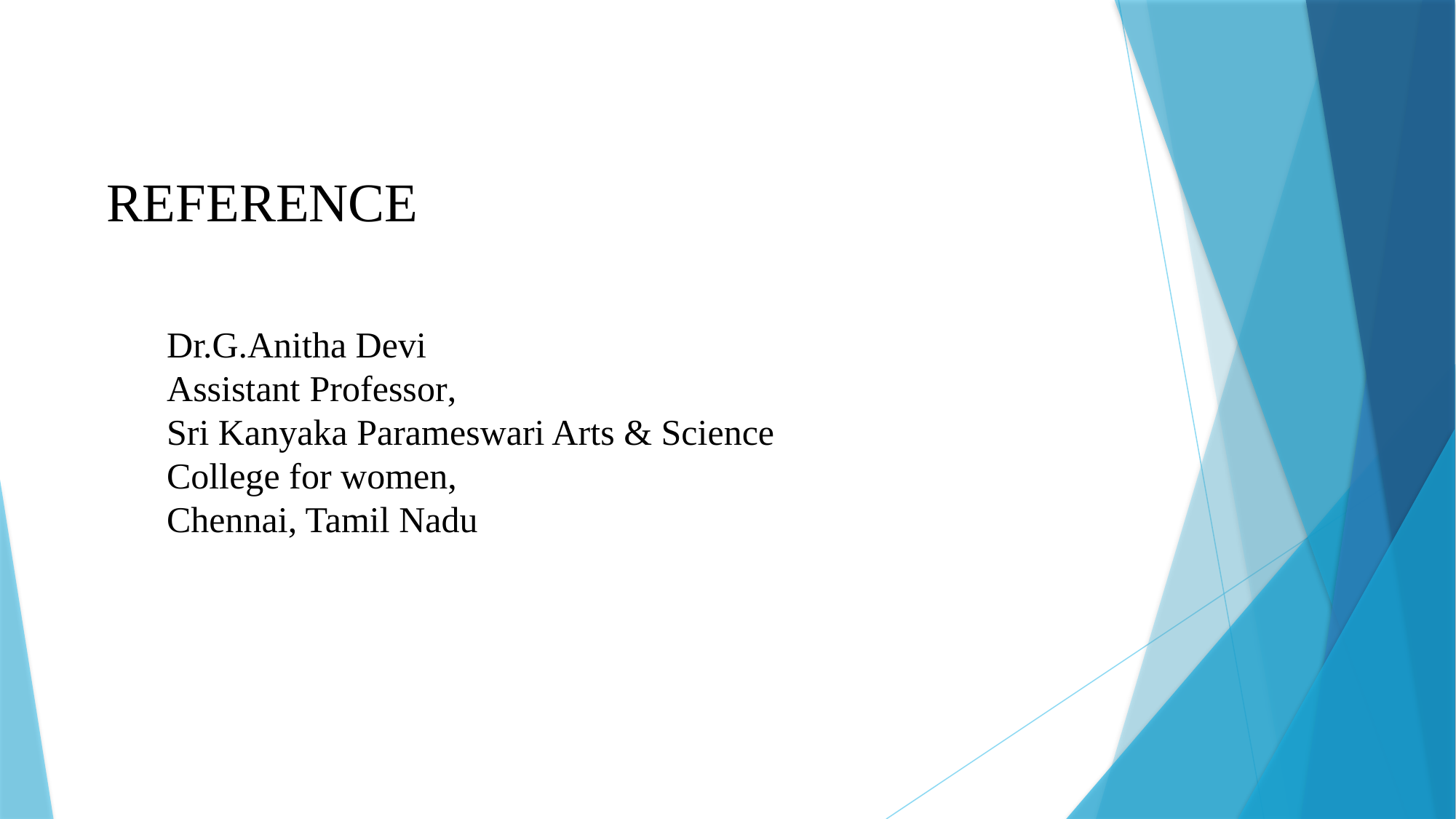

REFERENCE
Dr.G.Anitha Devi
Assistant Professor,
Sri Kanyaka Parameswari Arts & Science College for women,
Chennai, Tamil Nadu